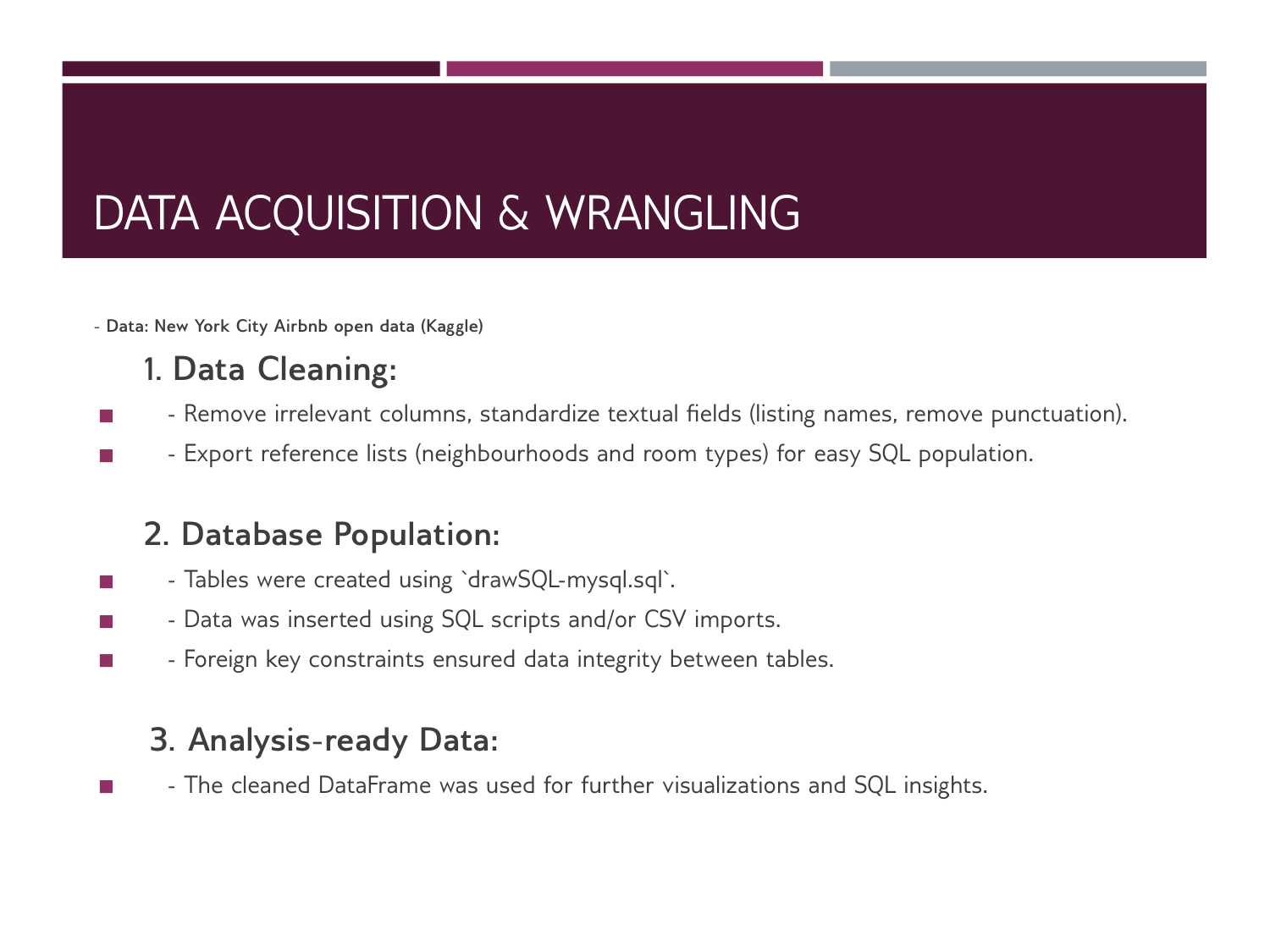

# DATA ACQUISITION & WRANGLING
- Data: New York City Airbnb open data (Kaggle)
1. Data Cleaning:
   - Remove irrelevant columns, standardize textual fields (listing names, remove punctuation).
   - Export reference lists (neighbourhoods and room types) for easy SQL population.

2. Database Population:
   - Tables were created using `drawSQL-mysql.sql`.
   - Data was inserted using SQL scripts and/or CSV imports.
   - Foreign key constraints ensured data integrity between tables.

      3. Analysis-ready Data:
   - The cleaned DataFrame was used for further visualizations and SQL insights.